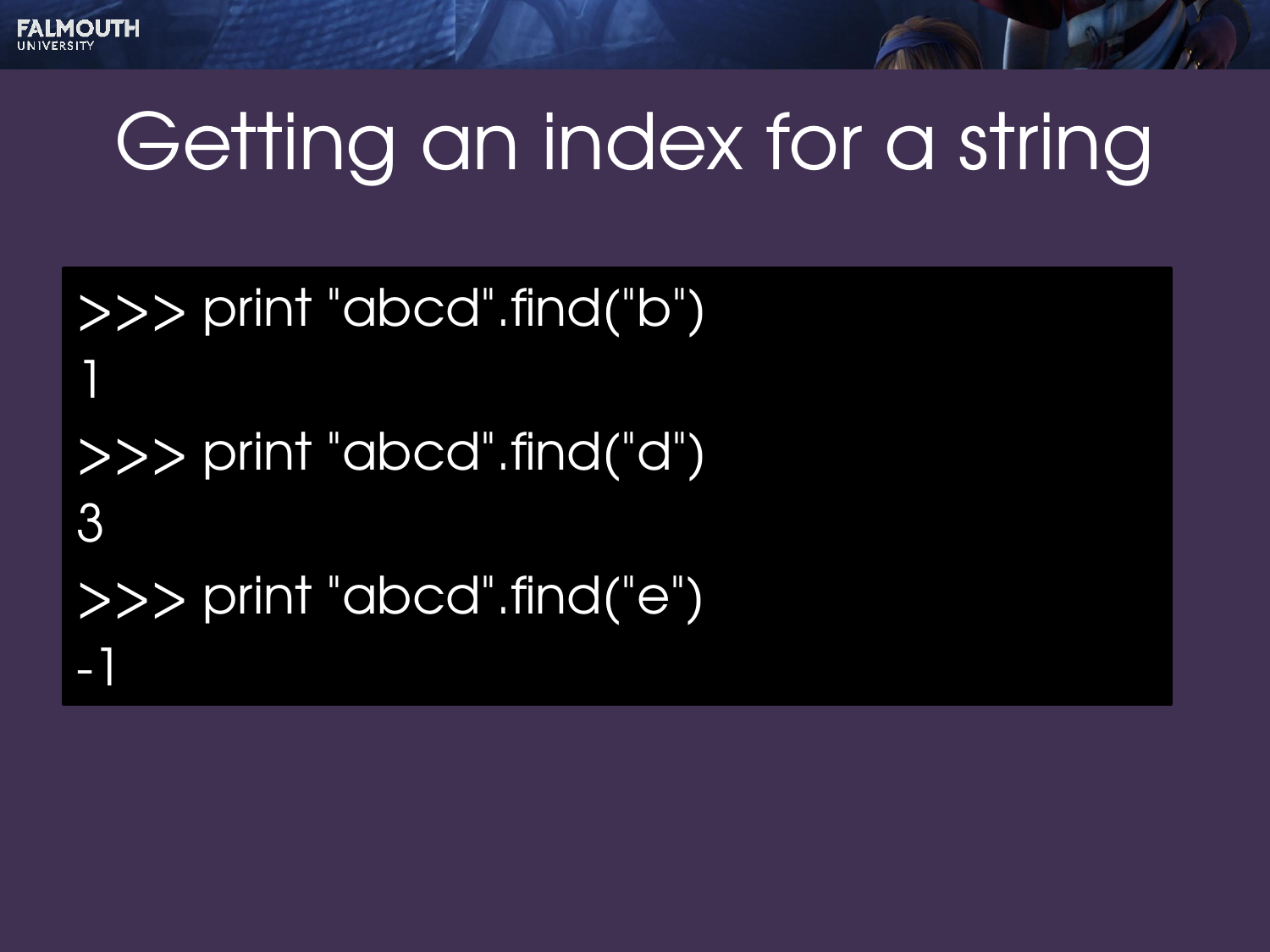

# Getting an index for a string
>>> print "abcd".find("b")
1
>>> print "abcd".find("d")
3
>>> print "abcd".find("e")
-1